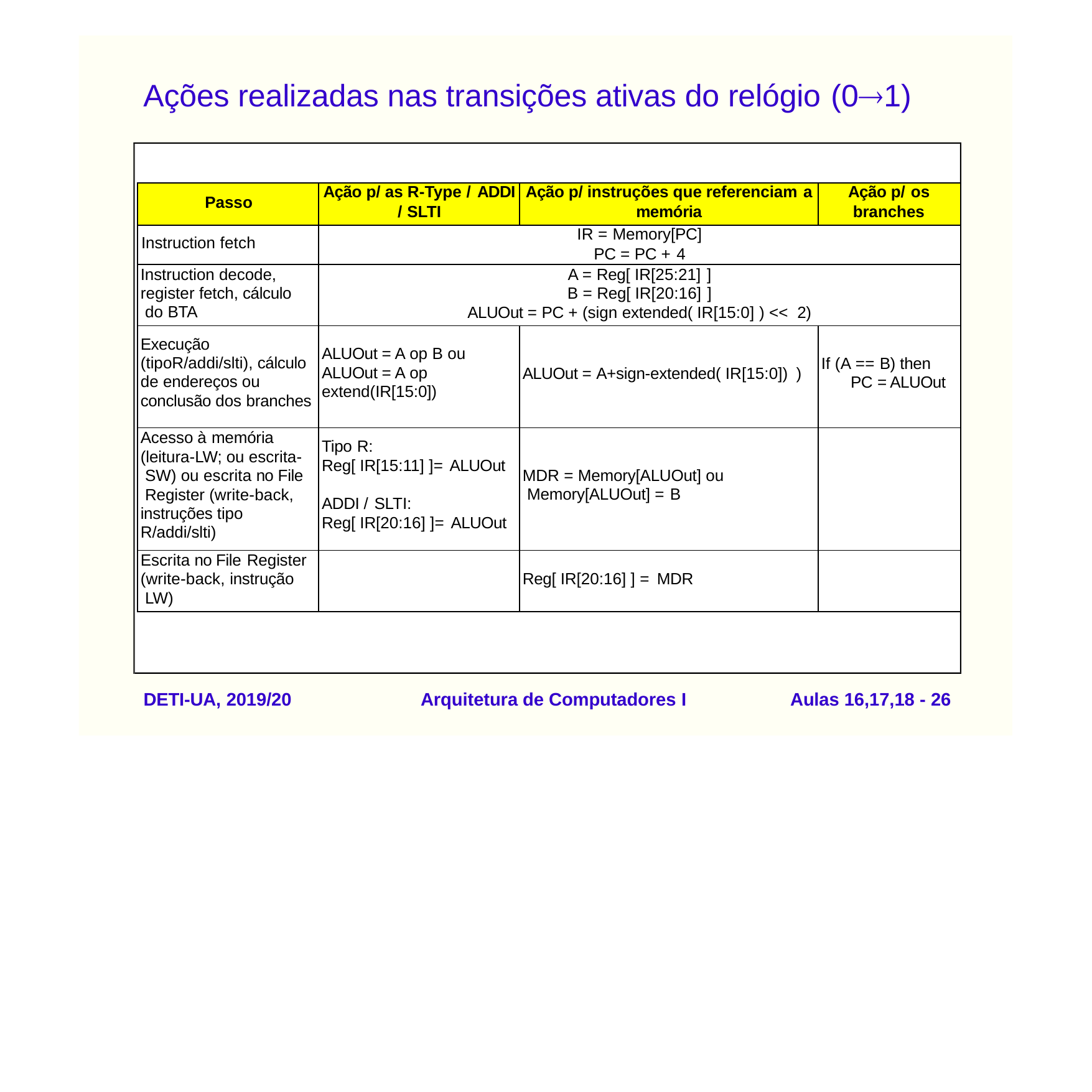

# Ações realizadas nas transições ativas do relógio (0→1)

| Passo | Ação p/ as R-Type / ADDI / SLTI | Ação p/ instruções que referenciam a memória | Ação p/ os branches |
| --- | --- | --- | --- |
| Instruction fetch | IR = Memory[PC] PC = PC + 4 |  |  |
| Instruction decode, register fetch, cálculo do BTA | A = Reg[ IR[25:21] ] B = Reg[ IR[20:16] ] ALUOut = PC + (sign extended( IR[15:0] ) << 2) |  |  |
| Execução (tipoR/addi/slti), cálculo de endereços ou conclusão dos branches | ALUOut = A op B ou ALUOut = A op extend(IR[15:0]) | ALUOut = A+sign-extended( IR[15:0]) ) | If (A == B) then PC = ALUOut |
| Acesso à memória (leitura-LW; ou escrita- SW) ou escrita no File Register (write-back, instruções tipo R/addi/slti) | Tipo R: Reg[ IR[15:11] ]= ALUOut ADDI / SLTI: Reg[ IR[20:16] ]= ALUOut | MDR = Memory[ALUOut] ou Memory[ALUOut] = B |  |
| Escrita no File Register (write-back, instrução LW) |  | Reg[ IR[20:16] ] = MDR |  |
DETI-UA, 2019/20
Arquitetura de Computadores I
Aulas 16,17,18 - 26